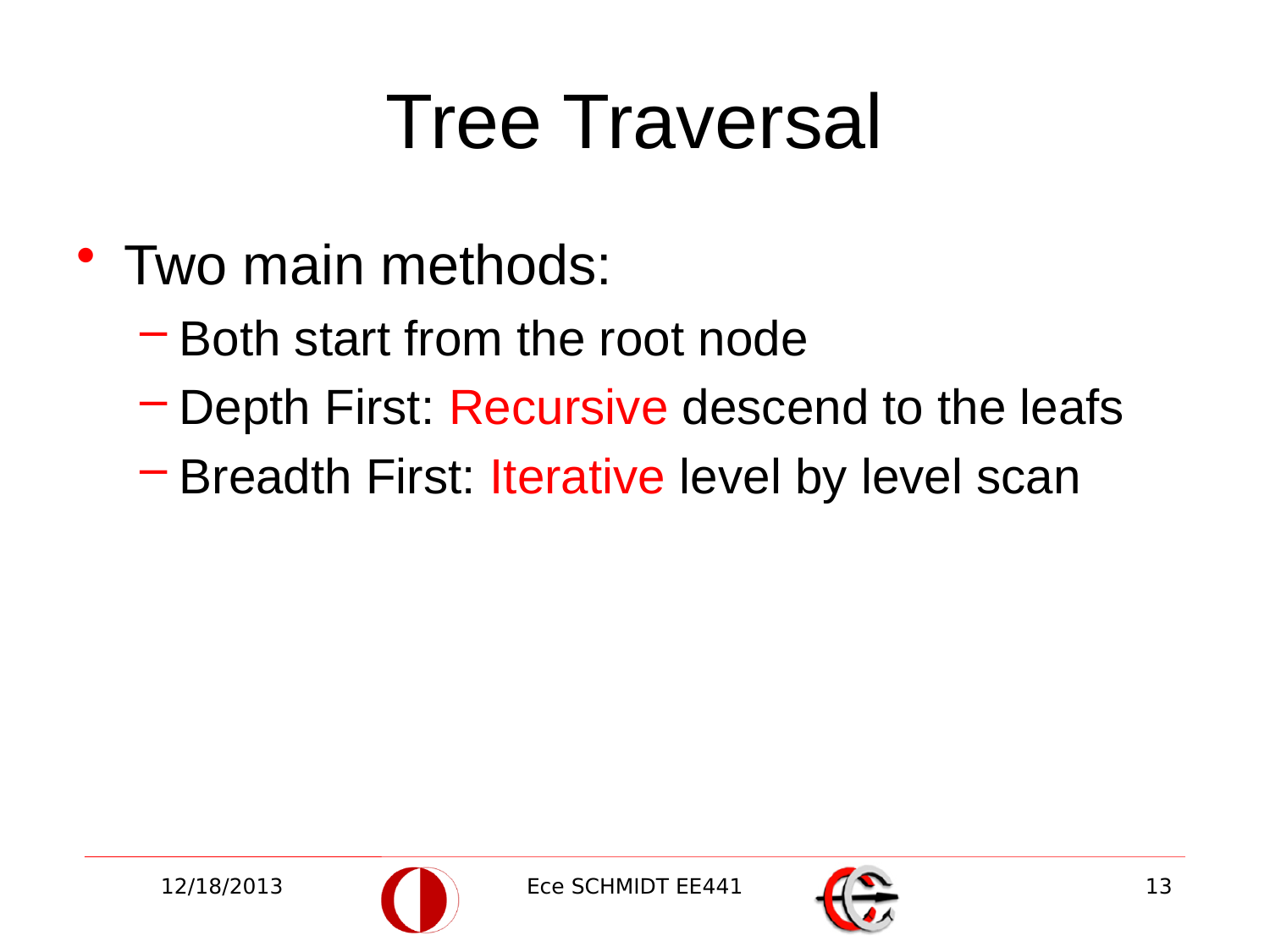

# Tree Traversal
Two main methods:
Both start from the root node
Depth First: Recursive descend to the leafs
Breadth First: Iterative level by level scan
12/18/2013
Ece SCHMIDT EE441
13